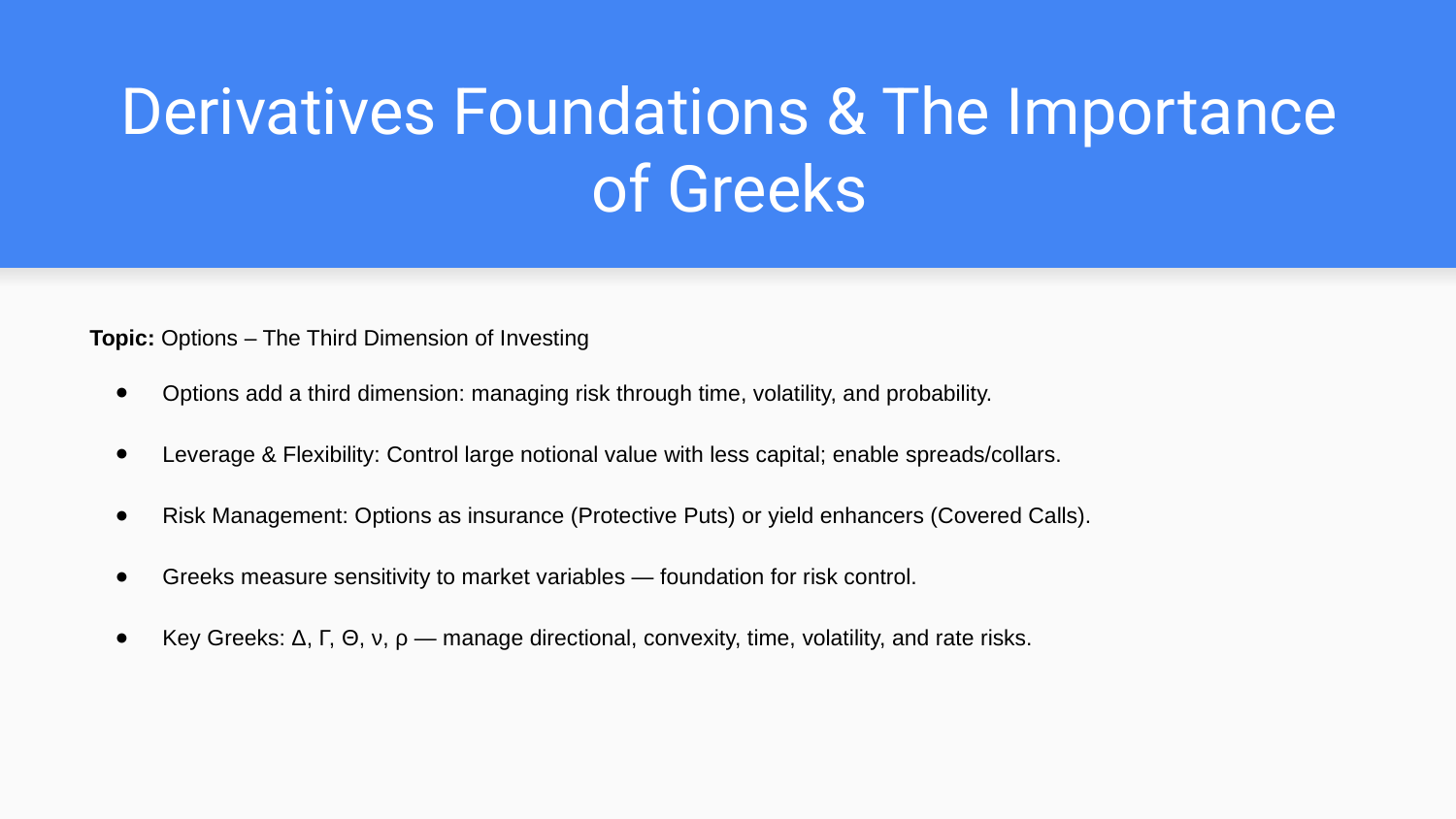

# Derivatives Foundations & The Importance of Greeks
Topic: Options – The Third Dimension of Investing
Options add a third dimension: managing risk through time, volatility, and probability.
Leverage & Flexibility: Control large notional value with less capital; enable spreads/collars.
Risk Management: Options as insurance (Protective Puts) or yield enhancers (Covered Calls).
Greeks measure sensitivity to market variables — foundation for risk control.
Key Greeks: Δ, Γ, Θ, ν, ρ — manage directional, convexity, time, volatility, and rate risks.